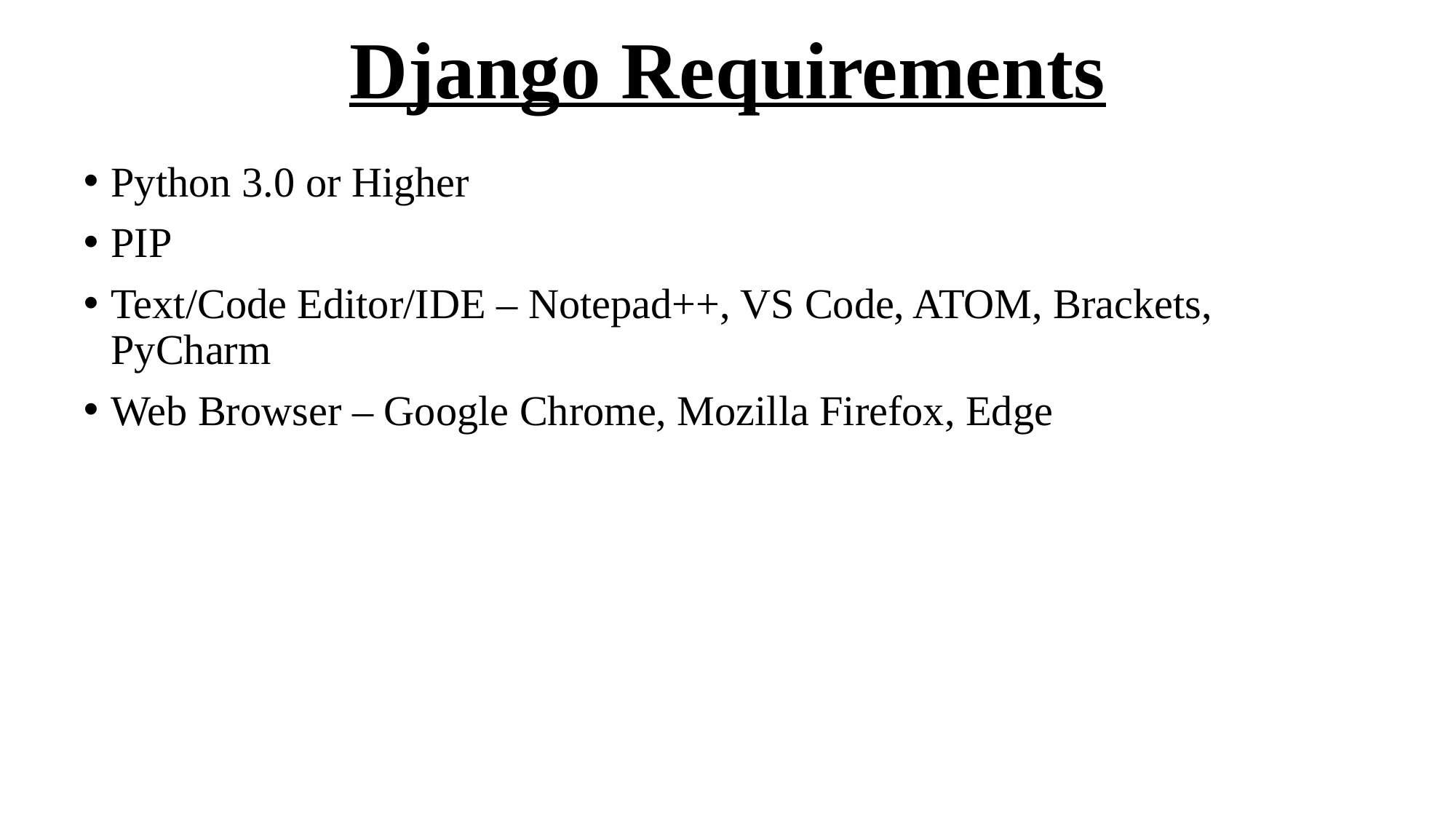

# Django Requirements
Python 3.0 or Higher
PIP
Text/Code Editor/IDE – Notepad++, VS Code, ATOM, Brackets, PyCharm
Web Browser – Google Chrome, Mozilla Firefox, Edge